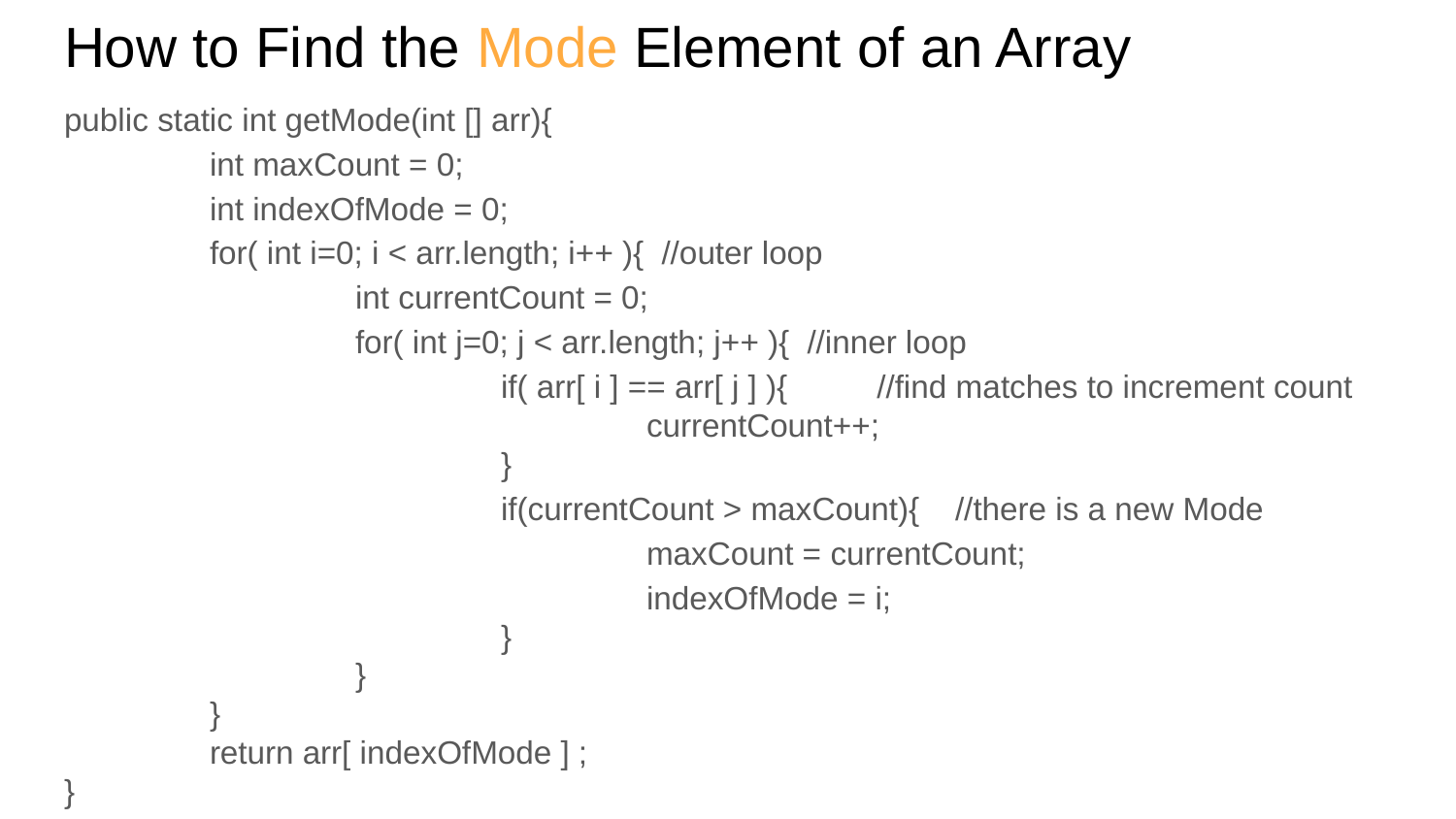

# How to Find the Mode Element of an Array

public static int getMode(int [] arr){
	int maxCount = 0;
	int indexOfMode = 0;
	for( int i=0; i < arr.length; i++ ){  //outer loop
		int currentCount = 0;
		for( int j=0; j < arr.length; j++ ){  //inner loop
			if( arr[ i ] == arr[ j ] ){          //find matches to increment count
				currentCount++;
			}
			if(currentCount > maxCount){    //there is a new Mode
				maxCount = currentCount;
				indexOfMode = i;
			}
		}
	}
	return arr[ indexOfMode ] ;
}